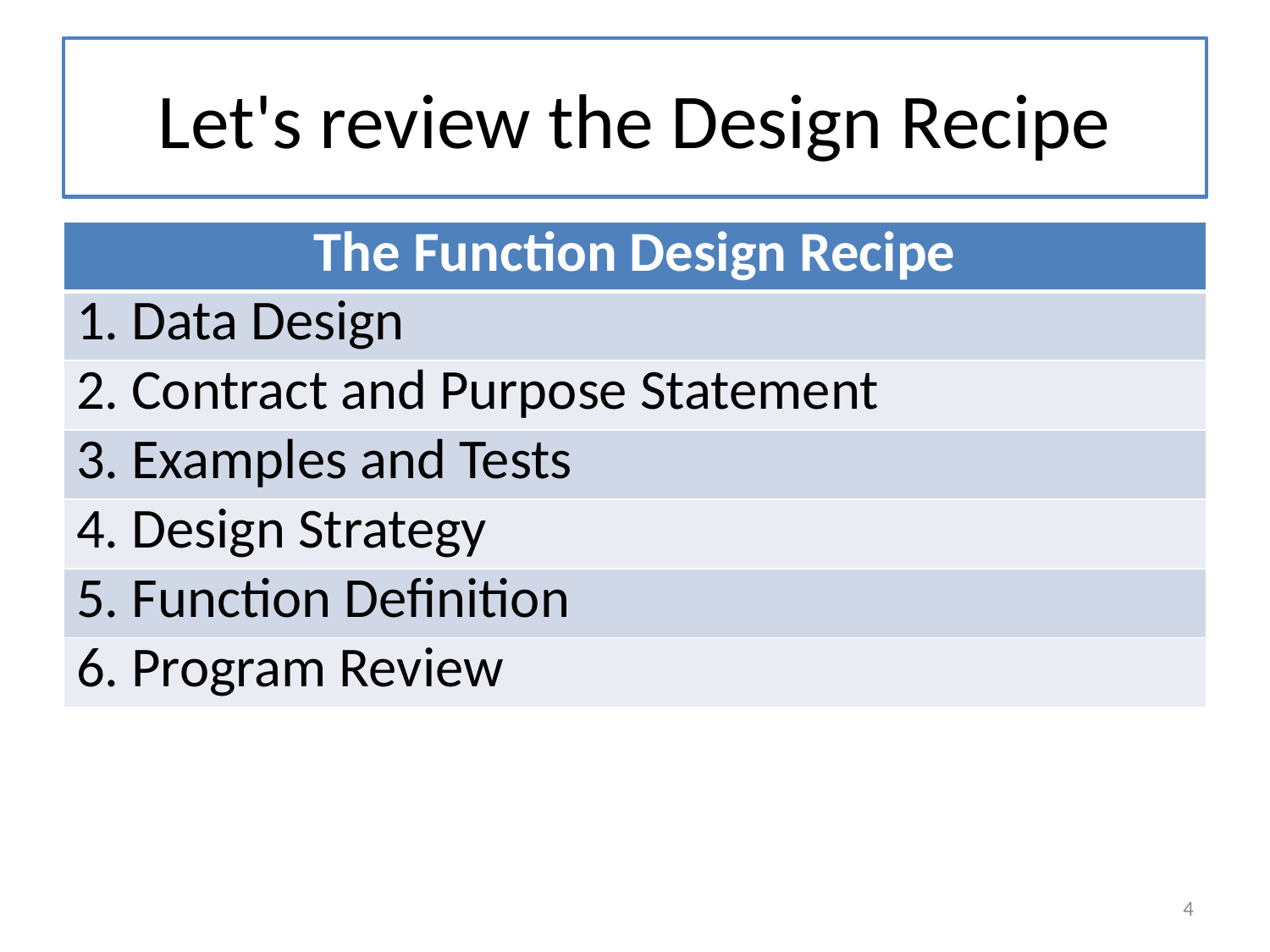

# Let's review the Design Recipe

| The Function Design Recipe |
| --- |
| 1. Data Design |
| 2. Contract and Purpose Statement |
| 3. Examples and Tests |
| 4. Design Strategy |
| 5. Function Definition |
| 6. Program Review |
4